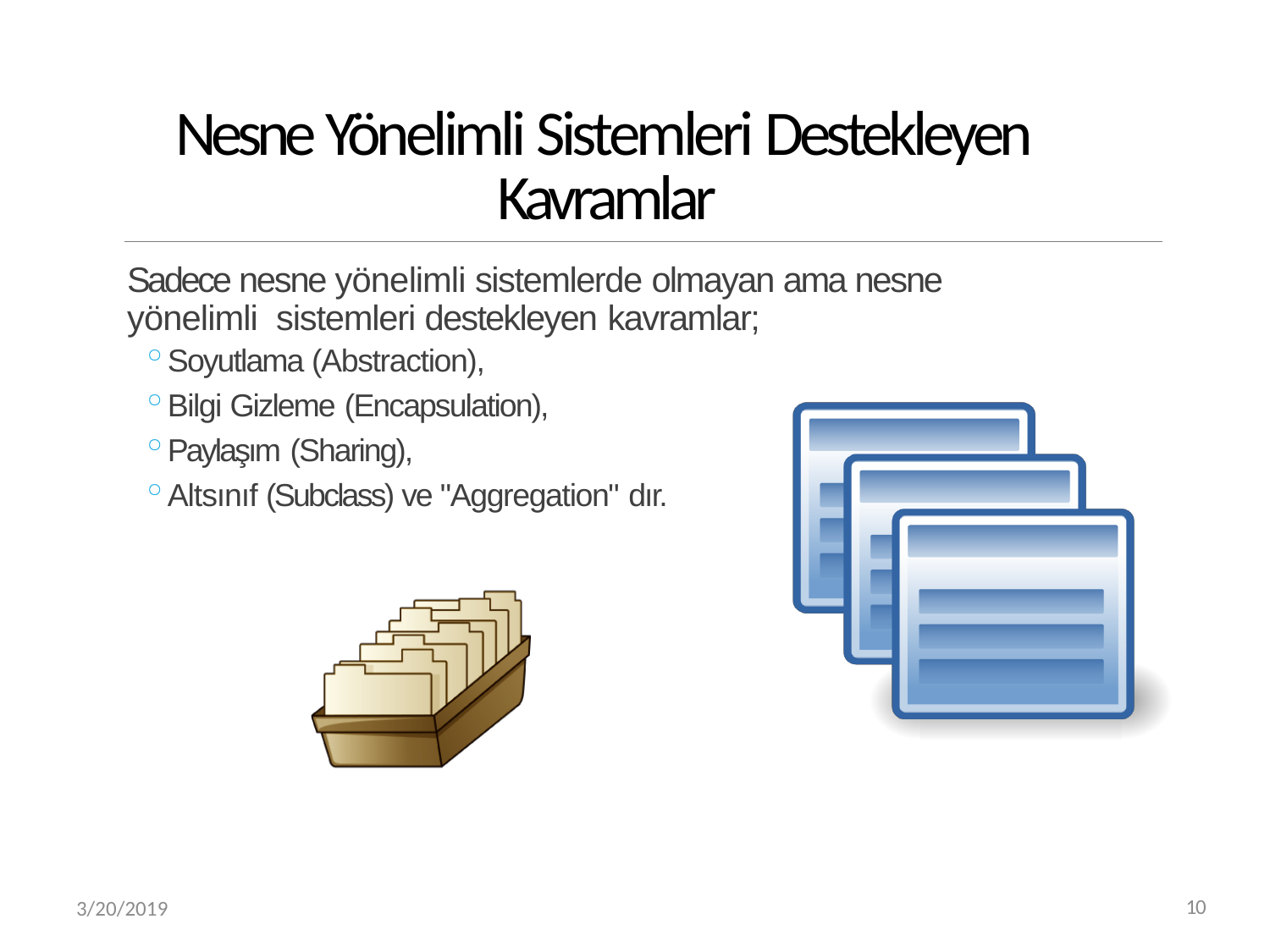

# Nesne Yönelimli Sistemleri Destekleyen  Kavramlar

Sadece nesne yönelimli sistemlerde olmayan ama nesne yönelimli  sistemleri destekleyen kavramlar;
Soyutlama (Abstraction),
Bilgi Gizleme (Encapsulation),
Paylaşım (Sharing),
Altsınıf (Subclass) ve "Aggregation" dır.

3/20/2019
10